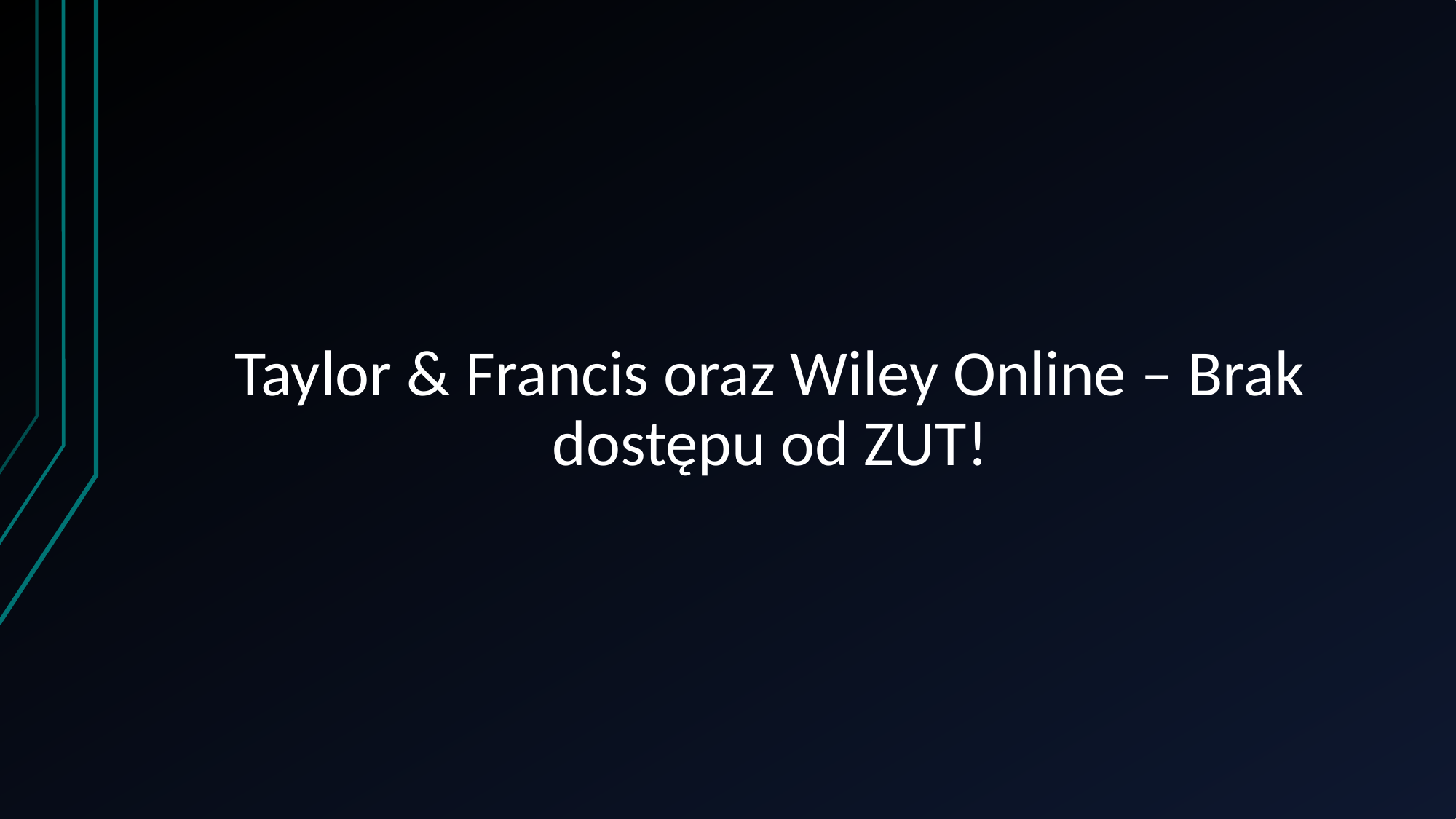

Taylor & Francis oraz Wiley Online – Brak dostępu od ZUT!